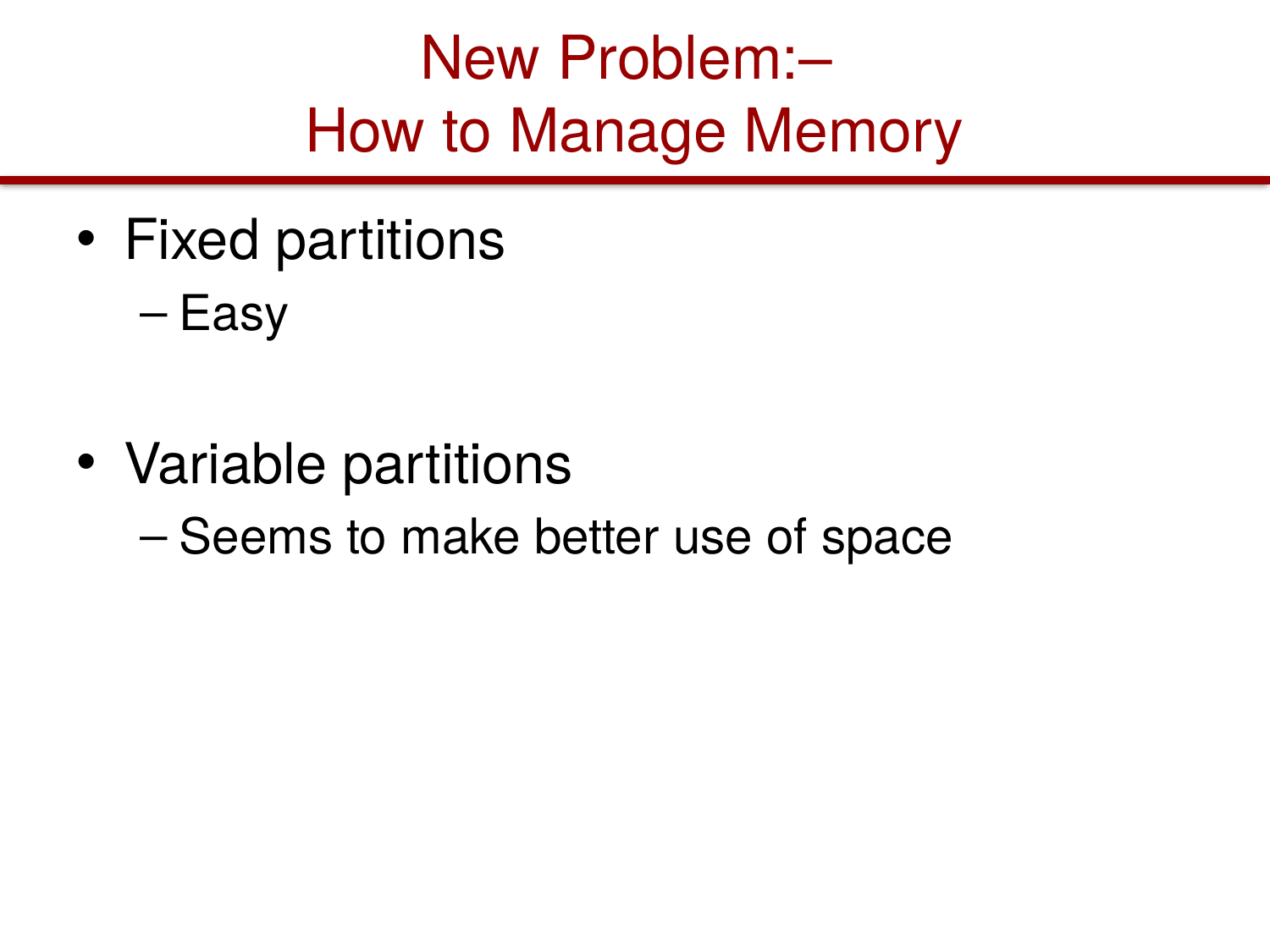

# New Problem:– How to Manage Memory
Fixed partitions
Easy

Variable partitions
Seems to make better use of space